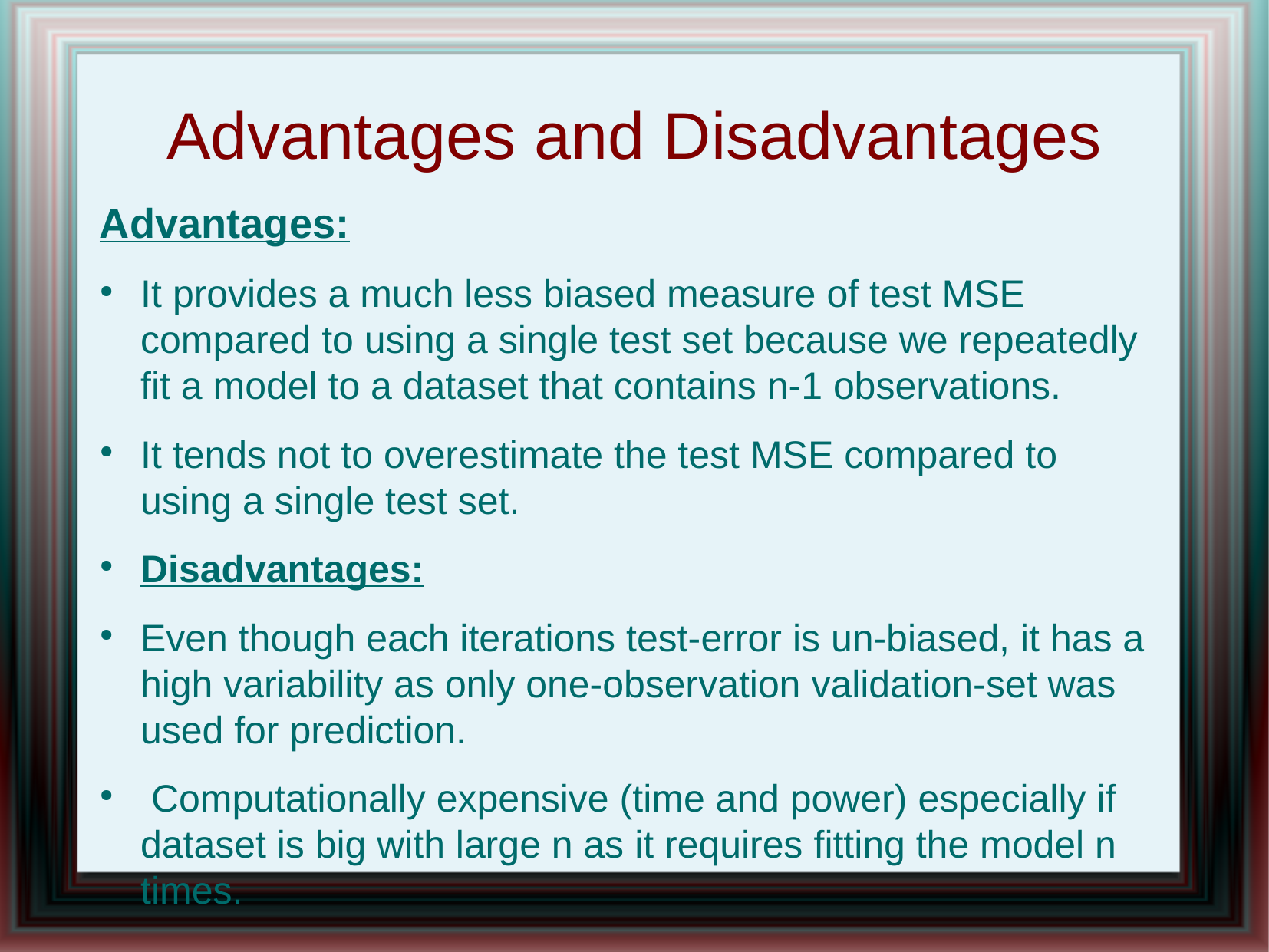

Advantages and Disadvantages
Advantages:
It provides a much less biased measure of test MSE compared to using a single test set because we repeatedly fit a model to a dataset that contains n-1 observations.
It tends not to overestimate the test MSE compared to using a single test set.
Disadvantages:
Even though each iterations test-error is un-biased, it has a high variability as only one-observation validation-set was used for prediction.
 Computationally expensive (time and power) especially if dataset is big with large n as it requires fitting the model n times.